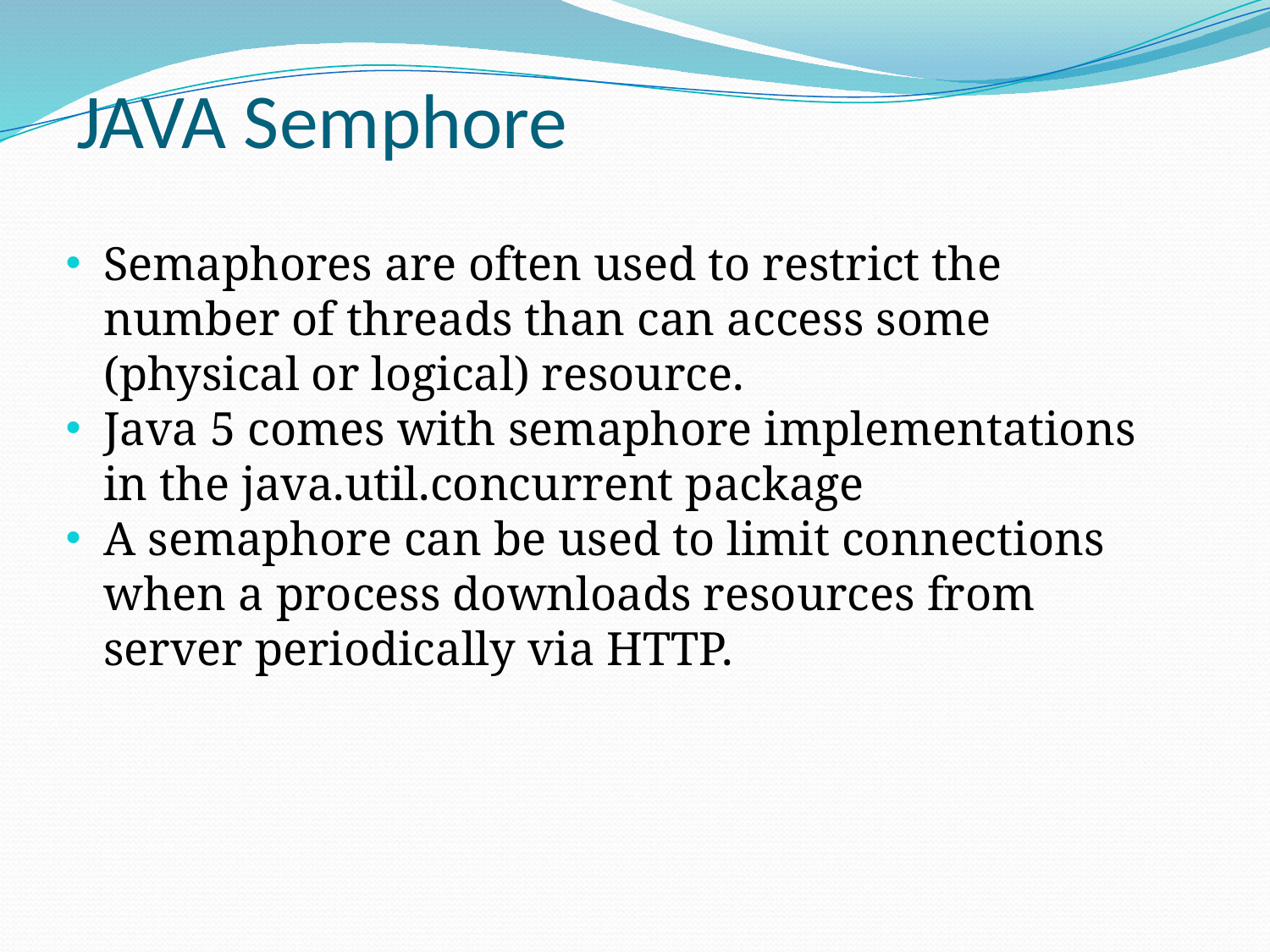

# JAVA Semphore
Semaphores are often used to restrict the number of threads than can access some (physical or logical) resource.
Java 5 comes with semaphore implementations in the java.util.concurrent package
A semaphore can be used to limit connections when a process downloads resources from server periodically via HTTP.